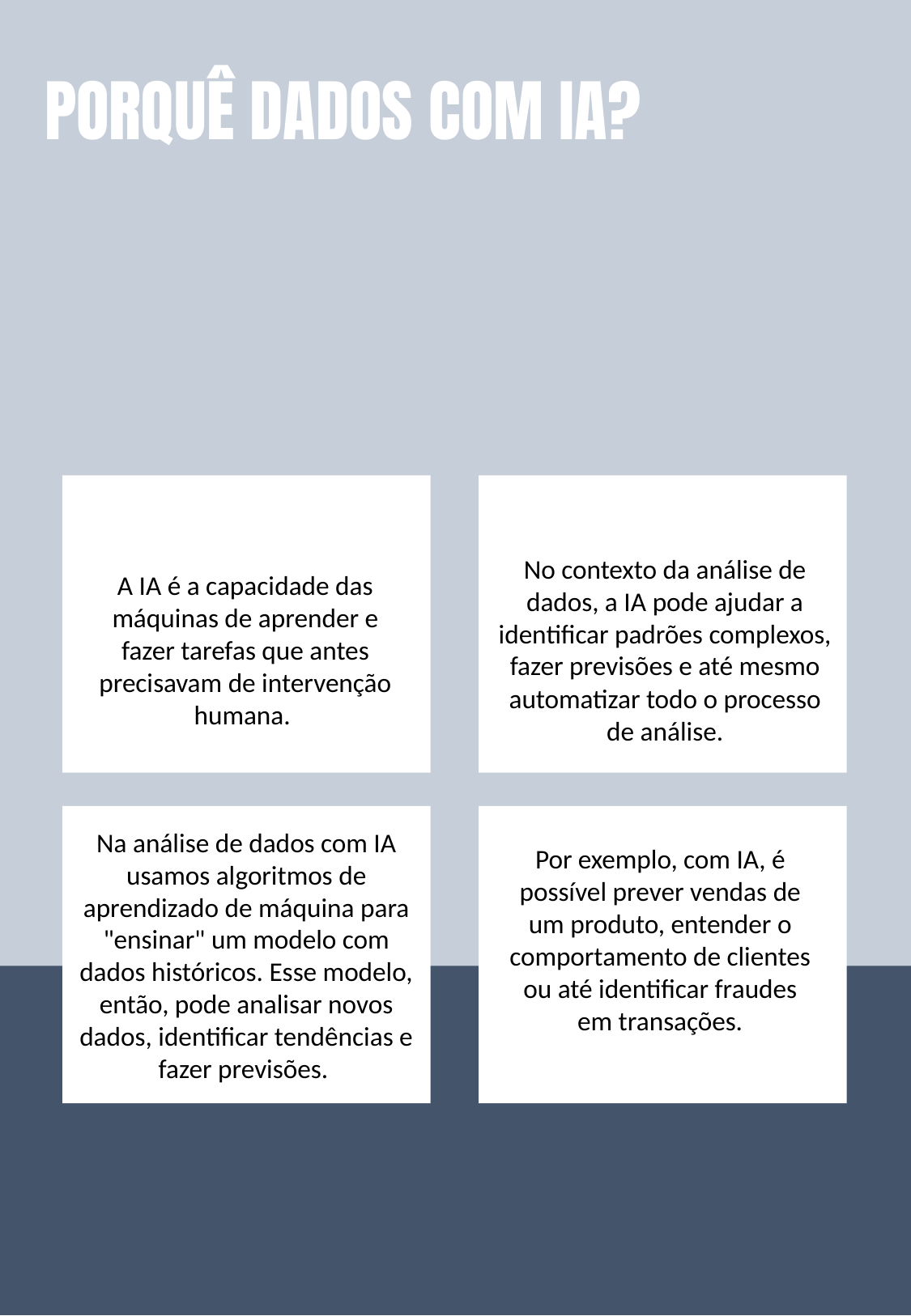

PORQUÊ DADOS COM IA?

No contexto da análise de dados, a IA pode ajudar a identificar padrões complexos, fazer previsões e até mesmo automatizar todo o processo de análise.
A IA é a capacidade das máquinas de aprender e fazer tarefas que antes precisavam de intervenção humana.

Na análise de dados com IA usamos algoritmos de aprendizado de máquina para "ensinar" um modelo com dados históricos. Esse modelo, então, pode analisar novos dados, identificar tendências e fazer previsões.
Por exemplo, com IA, é possível prever vendas de um produto, entender o comportamento de clientes ou até identificar fraudes em transações.